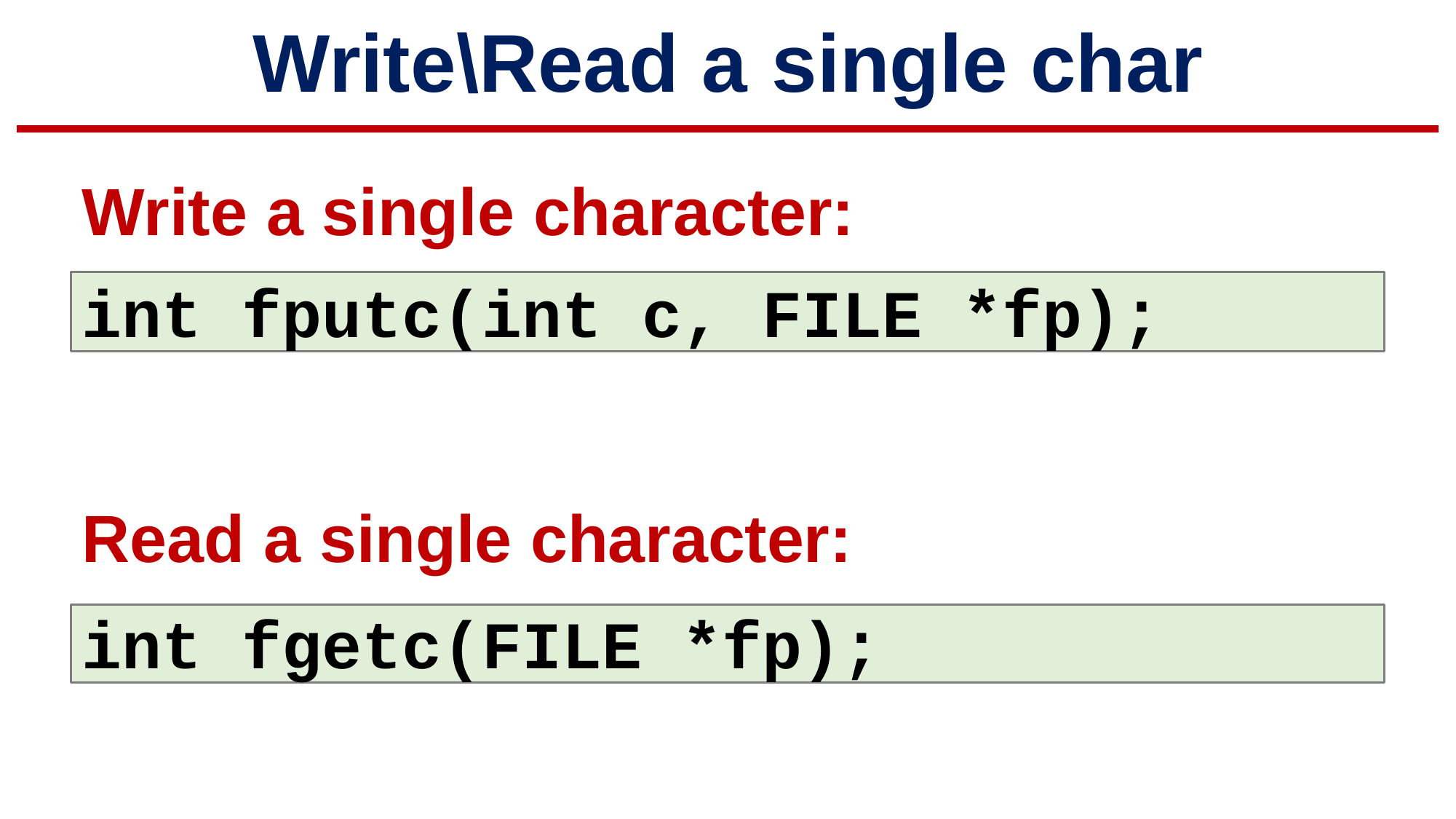

# Write\Read a	single char
Write a single character:
int fputc(int c, FILE *fp);
Read a single character:
int fgetc(FILE *fp);